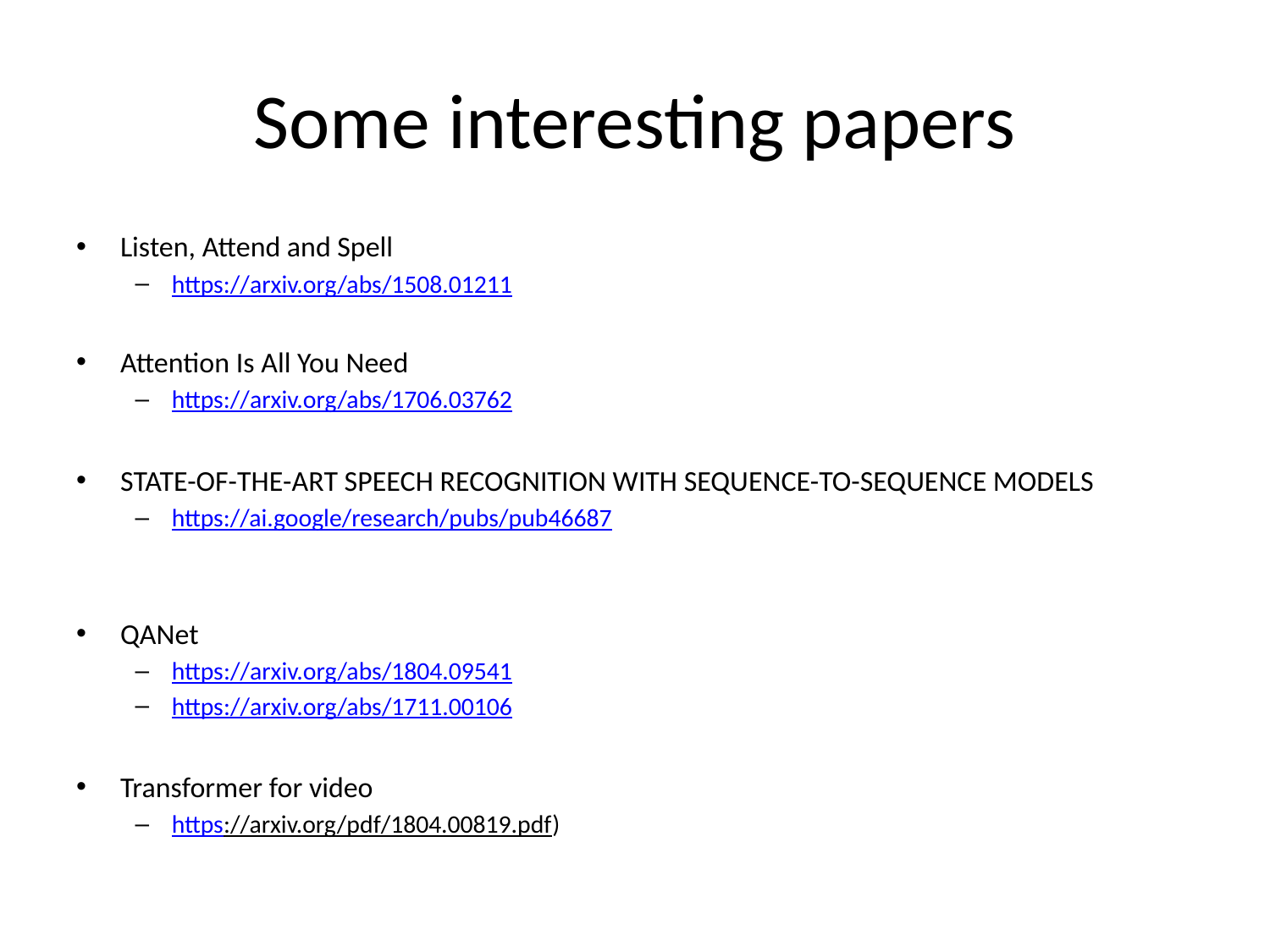

# Some interesting papers
Listen, Attend and Spell
https://arxiv.org/abs/1508.01211

Attention Is All You Need
https://arxiv.org/abs/1706.03762

STATE-OF-THE-ART SPEECH RECOGNITION WITH SEQUENCE-TO-SEQUENCE MODELS
https://ai.google/research/pubs/pub46687

QANet
https://arxiv.org/abs/1804.09541
https://arxiv.org/abs/1711.00106

Transformer for video
https://arxiv.org/pdf/1804.00819.pdf)